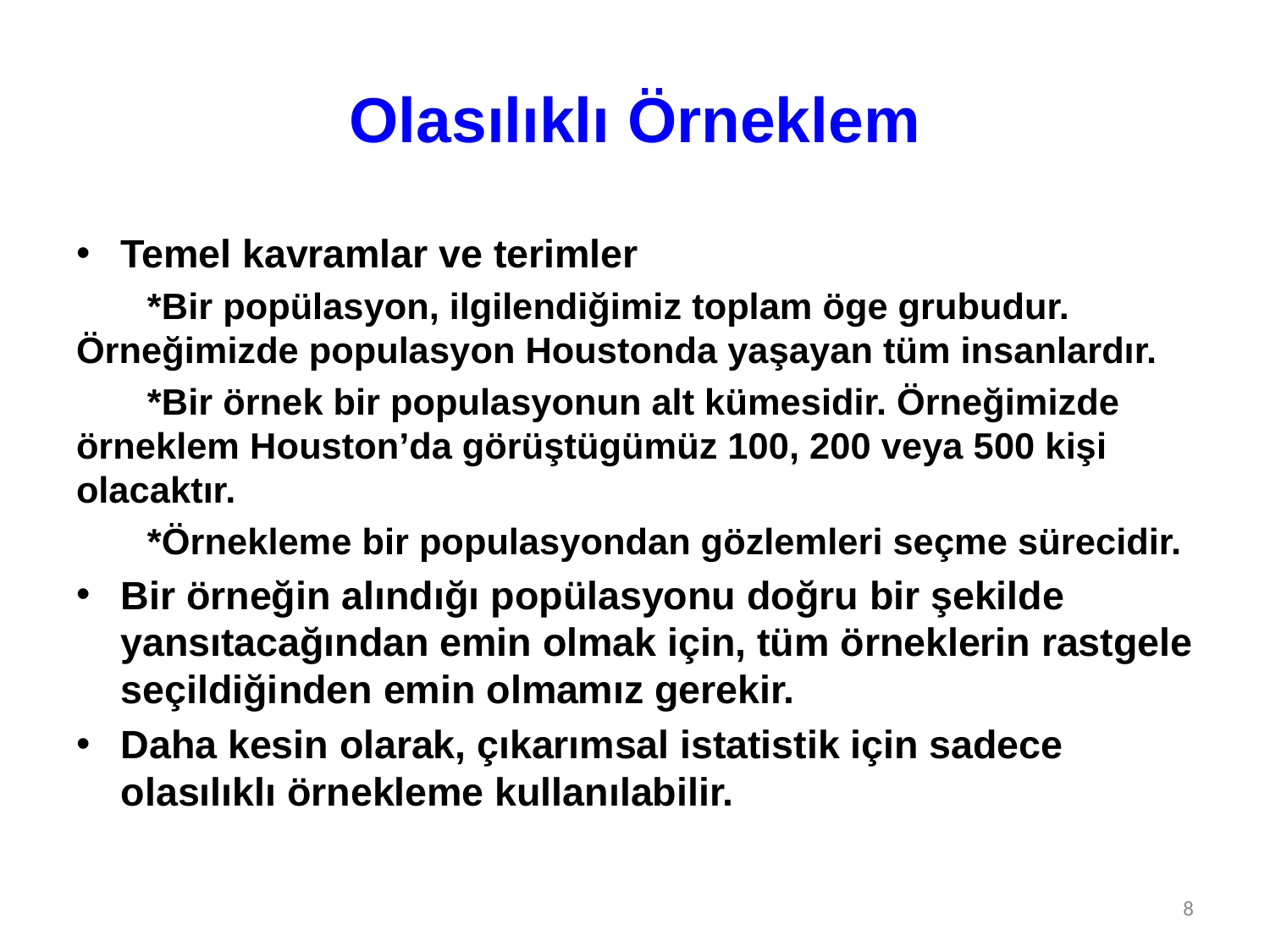

# Olasılıklı Örneklem
Temel kavramlar ve terimler
       *Bir popülasyon, ilgilendiğimiz toplam öge grubudur. Örneğimizde populasyon Houstonda yaşayan tüm insanlardır.
       *Bir örnek bir populasyonun alt kümesidir. Örneğimizde örneklem Houston’da görüştügümüz 100, 200 veya 500 kişi olacaktır.
       *Örnekleme bir populasyondan gözlemleri seçme sürecidir.
Bir örneğin alındığı popülasyonu doğru bir şekilde yansıtacağından emin olmak için, tüm örneklerin rastgele seçildiğinden emin olmamız gerekir.
Daha kesin olarak, çıkarımsal istatistik için sadece olasılıklı örnekleme kullanılabilir.

8